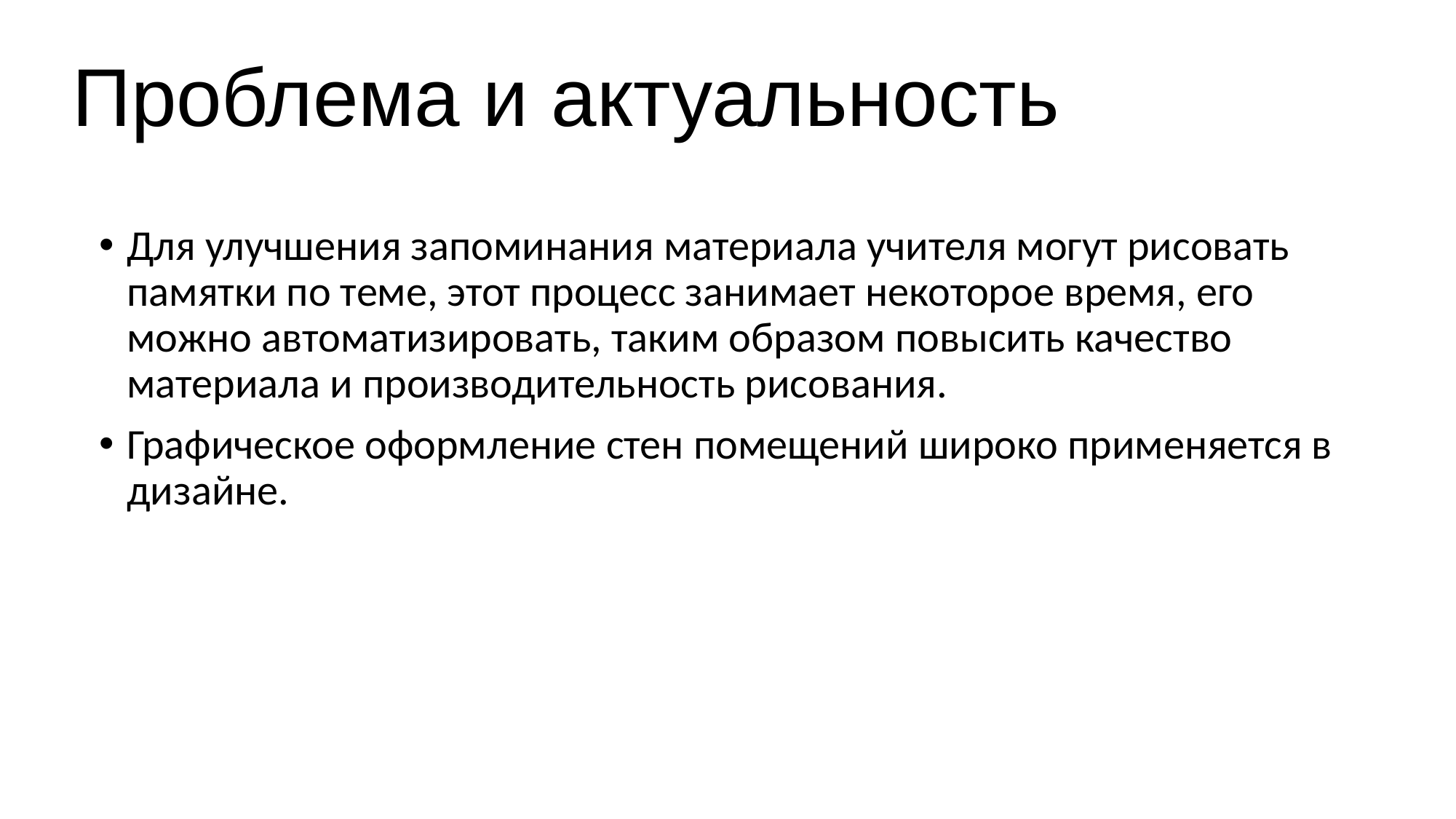

# Проблема и актуальность
Для улучшения запоминания материала учителя могут рисовать памятки по теме, этот процесс занимает некоторое время, его можно автоматизировать, таким образом повысить качество материала и производительность рисования.
Графическое оформление стен помещений широко применяется в дизайне.